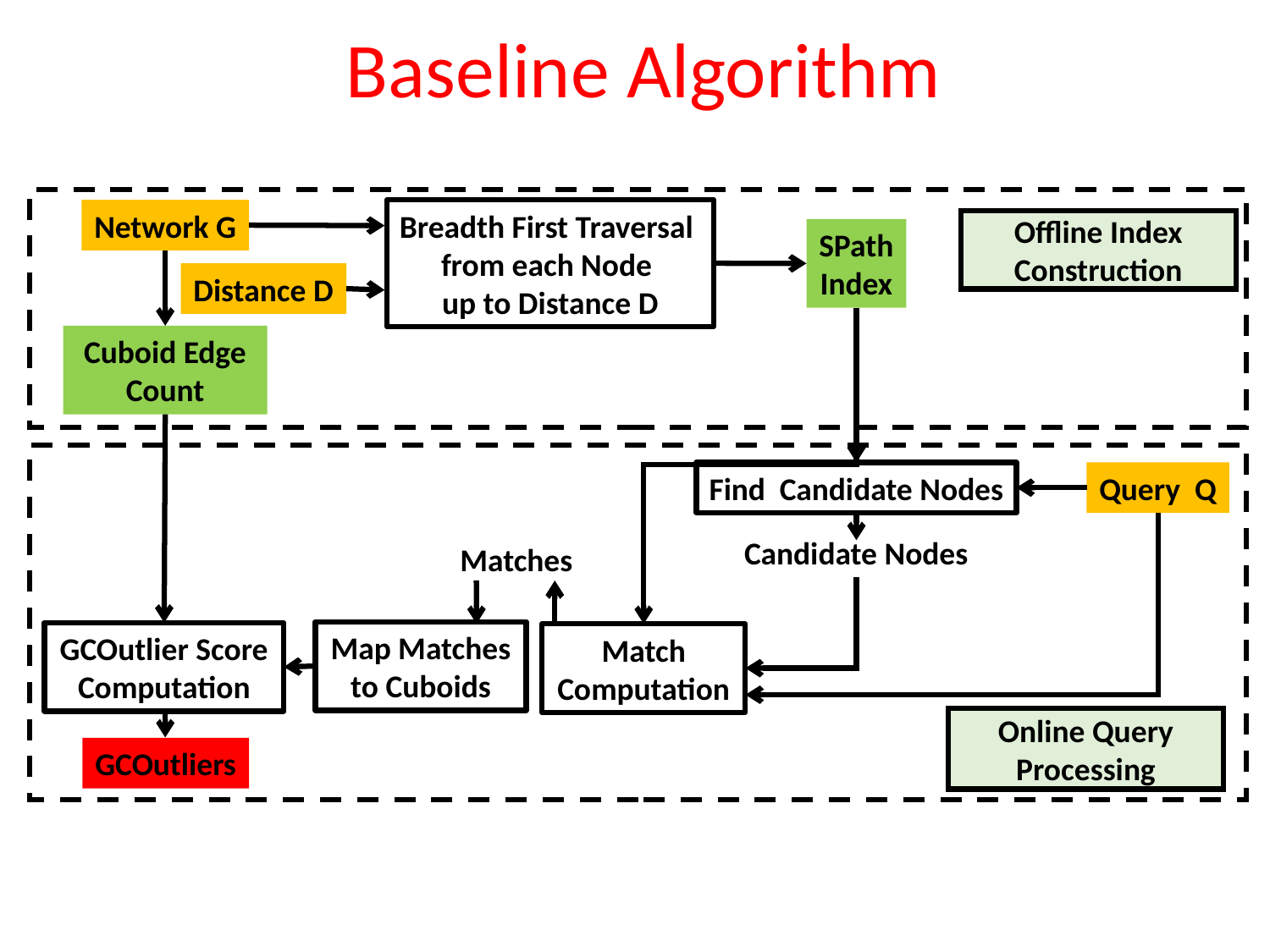

Baseline Algorithm

Network G
Breadth First Traversal
from each Node
up to Distance D
Offline Index Construction
SPath
Index
Distance D
Cuboid Edge Count

Find  Candidate Nodes
Query  Q
Candidate Nodes
Matches
Map Matches to Cuboids
GCOutlier Score Computation
Match Computation
Online Query Processing
GCOutliers